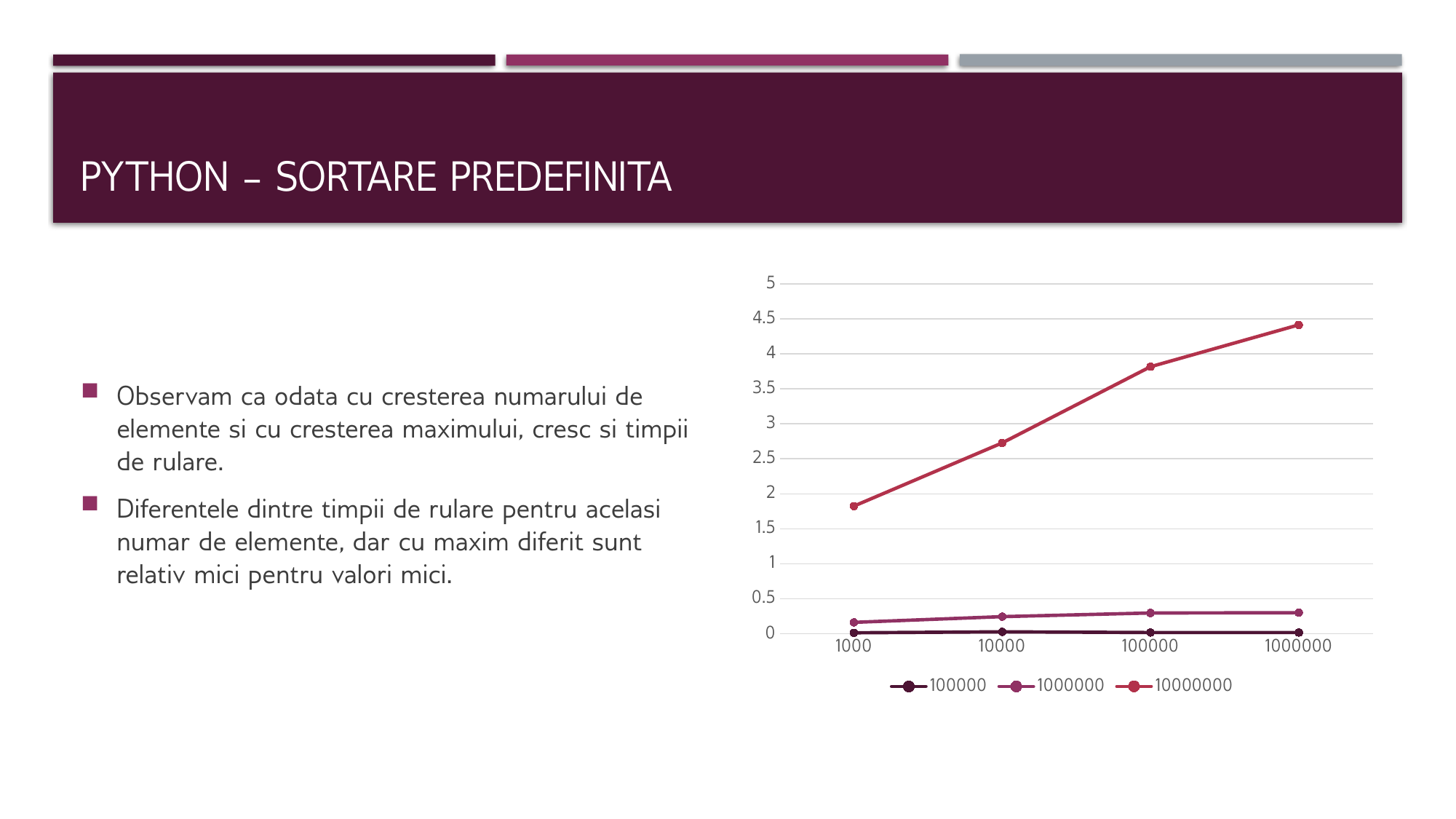

# PYTHON – SORTARE PREDEFINITA

### Chart

| Category | 100000 | 1000000 | 10000000 |
|---|---|---|---|
| 1000 | 0.015004 | 0.164003 | 1.823999 |
| 10000 | 0.029001 | 0.246004 | 2.727001 |
| 100000 | 0.019001 | 0.298003 | 3.815035 |
| 1000000 | 0.019001 | 0.301988 | 4.412701 |
Observam ca odata cu cresterea numarului de elemente si cu cresterea maximului, cresc si timpii de rulare.
Diferentele dintre timpii de rulare pentru acelasi numar de elemente, dar cu maxim diferit sunt relativ mici pentru valori mici.